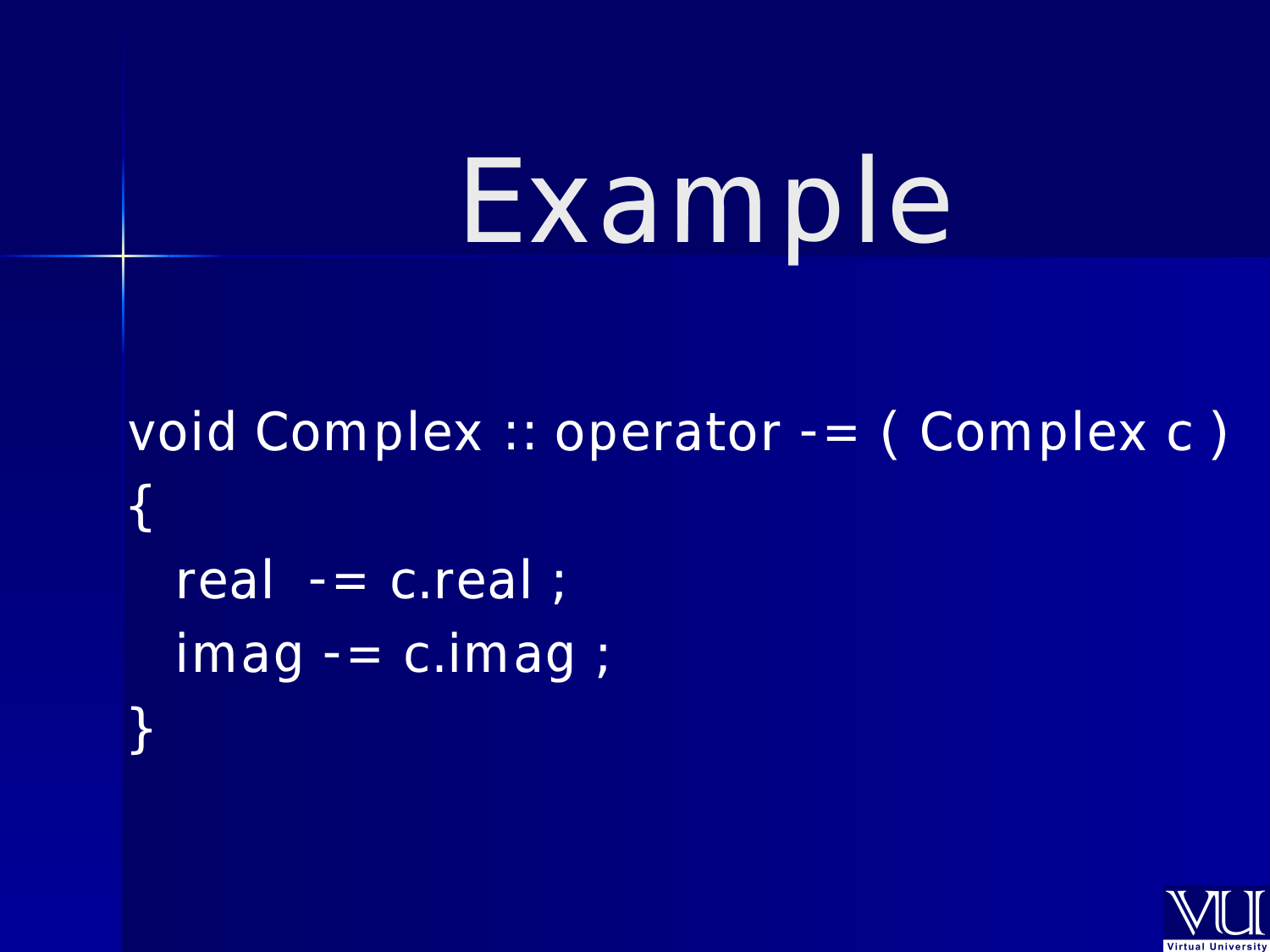

# Example
void Complex :: operator -= ( Complex c )
{
	real  -= c.real ;
	imag -= c.imag ;
}